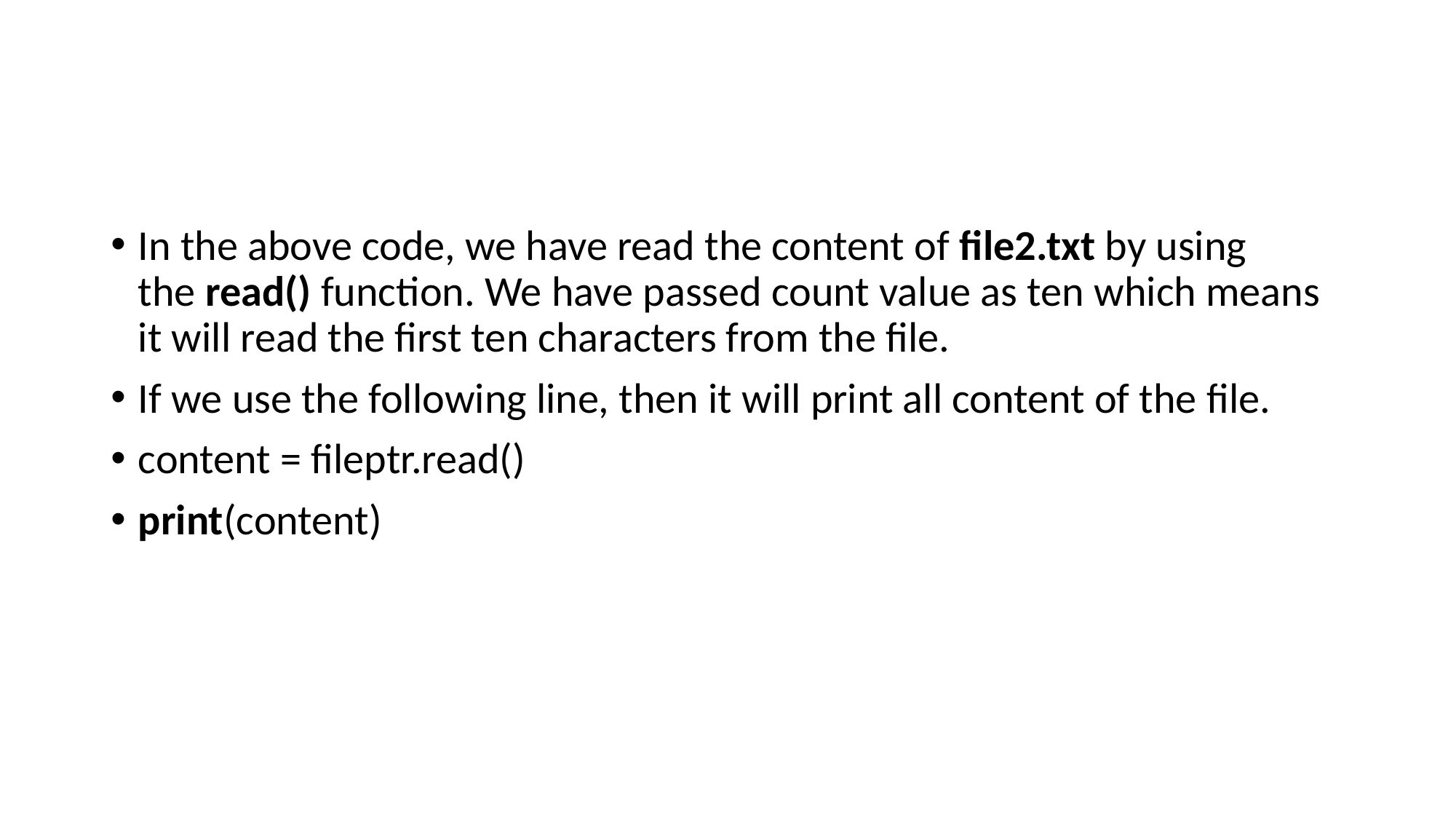

#
In the above code, we have read the content of file2.txt by using the read() function. We have passed count value as ten which means it will read the first ten characters from the file.
If we use the following line, then it will print all content of the file.
content = fileptr.read()
print(content)